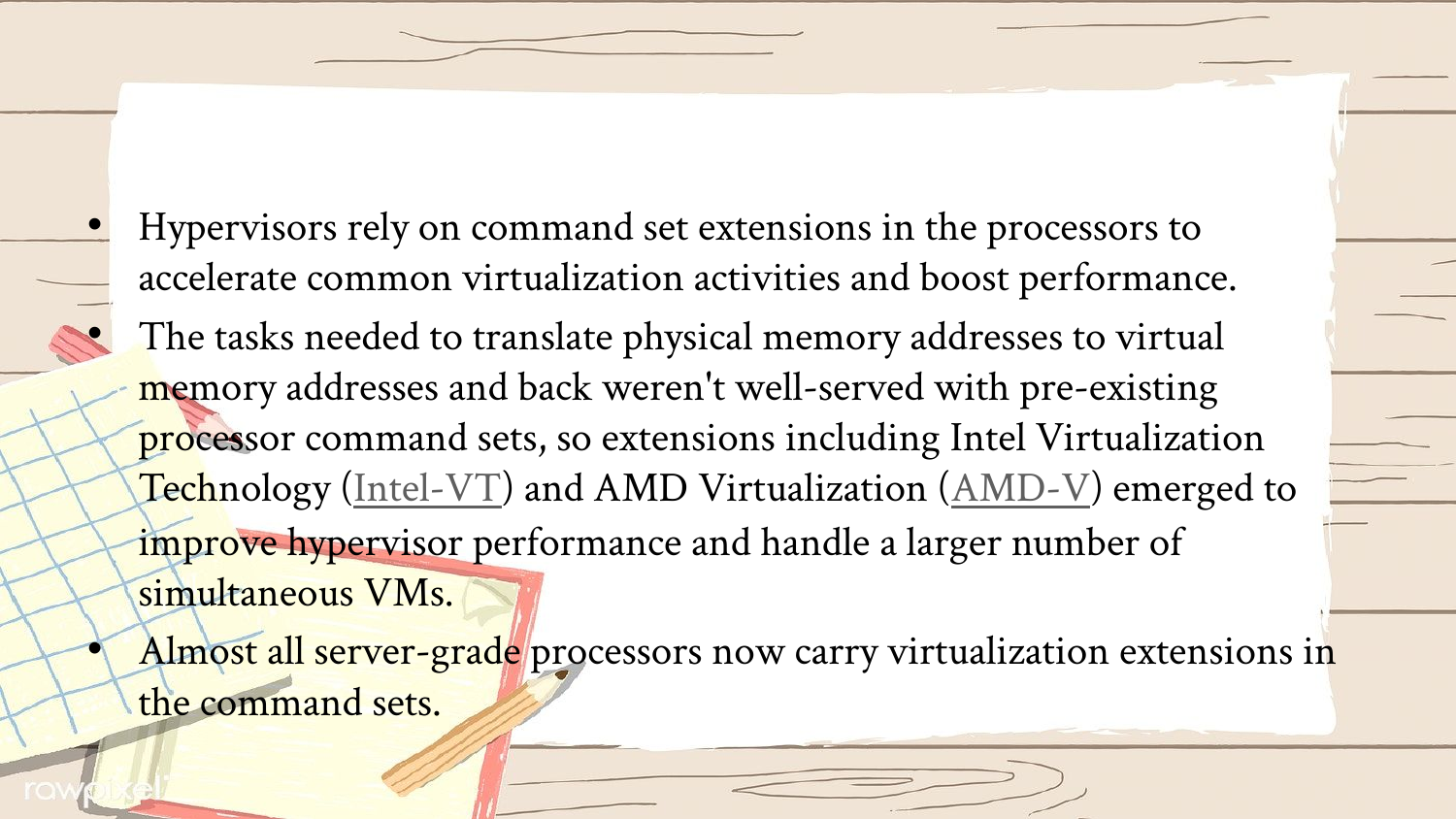

#
Hypervisors rely on command set extensions in the processors to accelerate common virtualization activities and boost performance.
The tasks needed to translate physical memory addresses to virtual memory addresses and back weren't well-served with pre-existing processor command sets, so extensions including Intel Virtualization Technology (Intel-VT) and AMD Virtualization (AMD-V) emerged to improve hypervisor performance and handle a larger number of simultaneous VMs.
Almost all server-grade processors now carry virtualization extensions in the command sets.